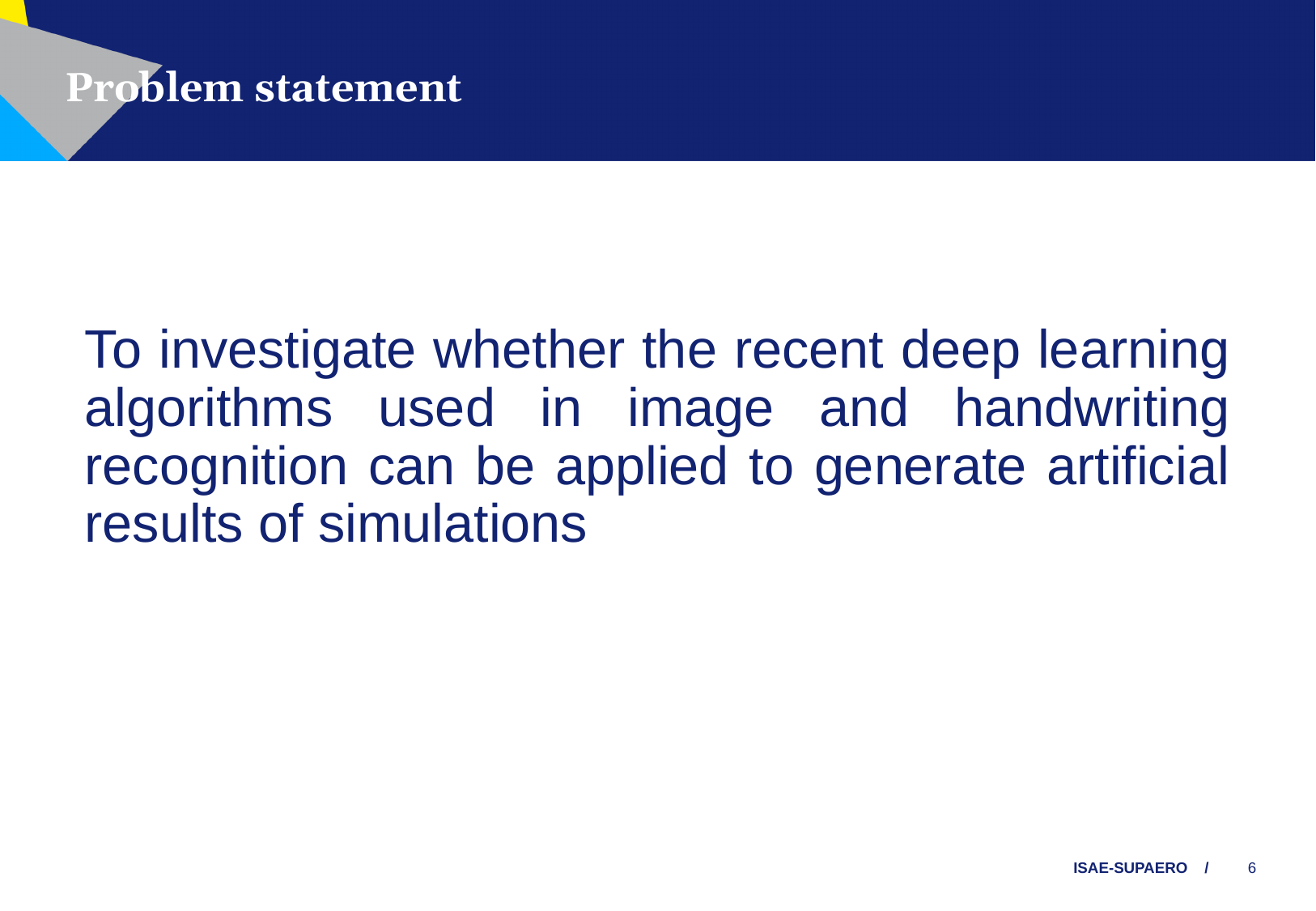

Problem statement
To investigate whether the recent deep learning algorithms used in image and handwriting recognition can be applied to generate artificial results of simulations